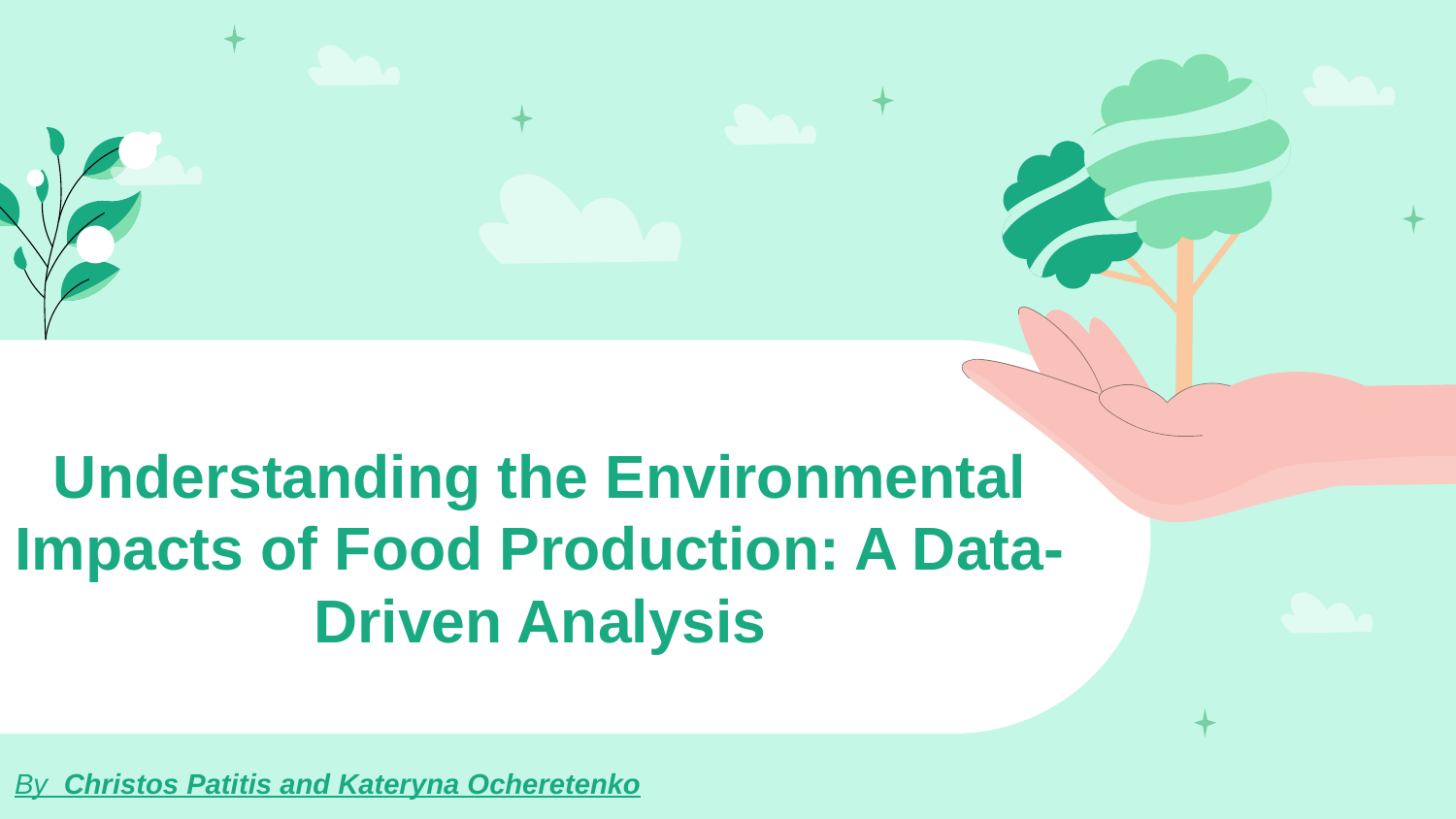

# Understanding the Environmental Impacts of Food Production: A Data-Driven Analysis

By  Christos Patitis and Kateryna Ocheretenko